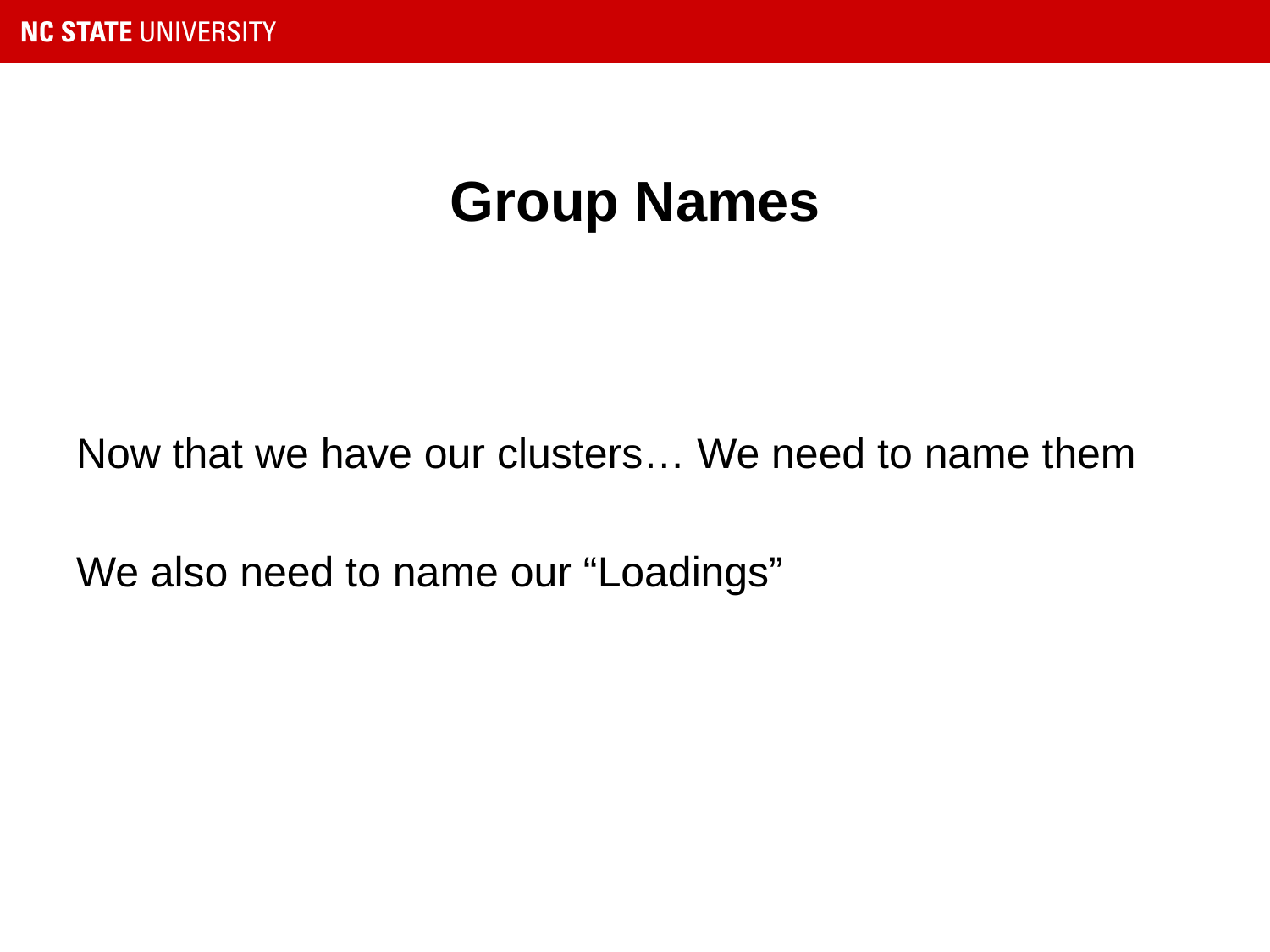

# Group Names
Now that we have our clusters… We need to name them

We also need to name our “Loadings”